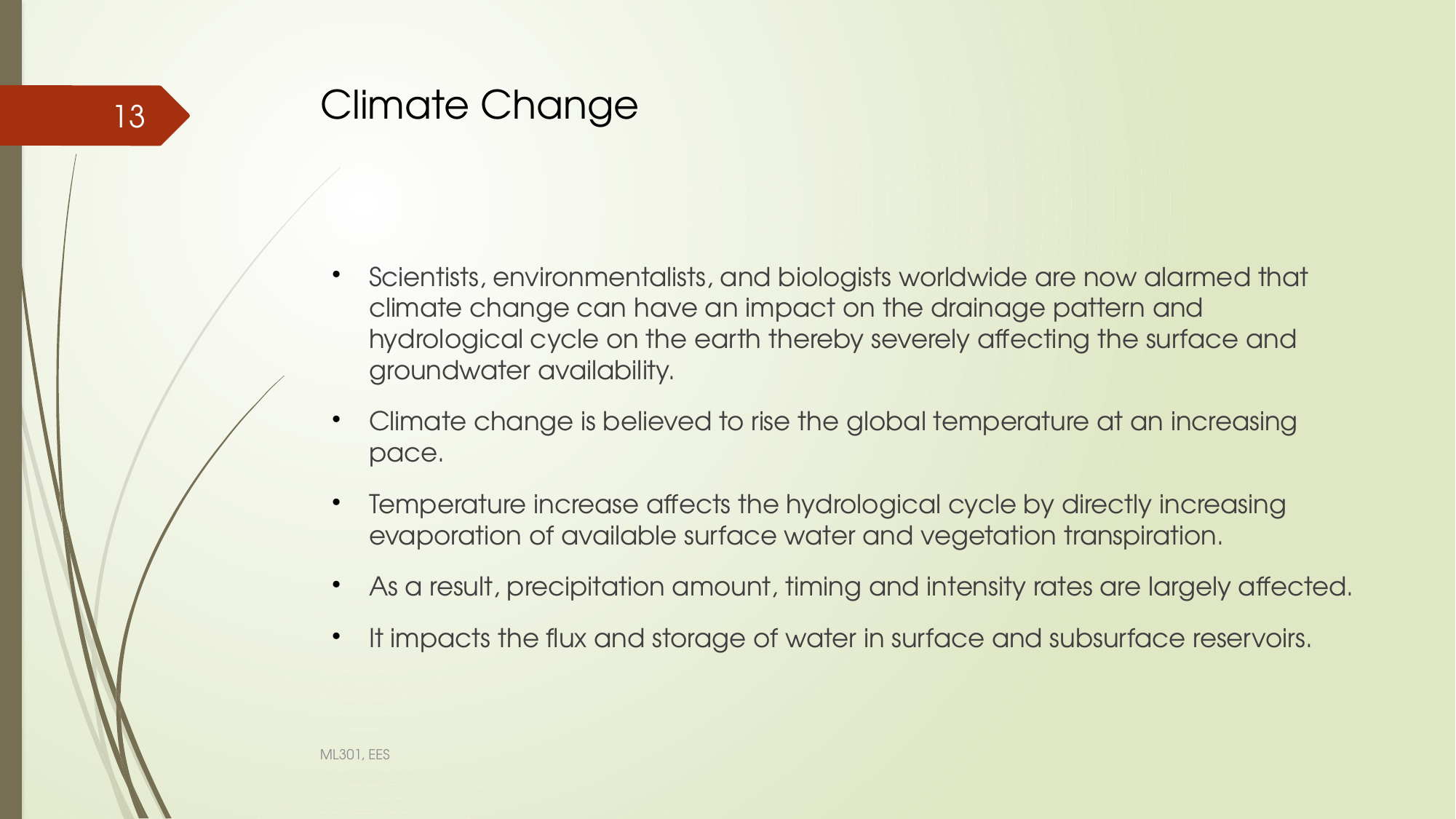

# Climate Change
13
Scientists, environmentalists, and biologists worldwide are now alarmed that climate change can have an impact on the drainage pattern and hydrological cycle on the earth thereby severely affecting the surface and groundwater availability.
Climate change is believed to rise the global temperature at an increasing pace.
Temperature increase affects the hydrological cycle by directly increasing evaporation of available surface water and vegetation transpiration.
As a result, precipitation amount, timing and intensity rates are largely affected.
It impacts the flux and storage of water in surface and subsurface reservoirs.

ML301, EES